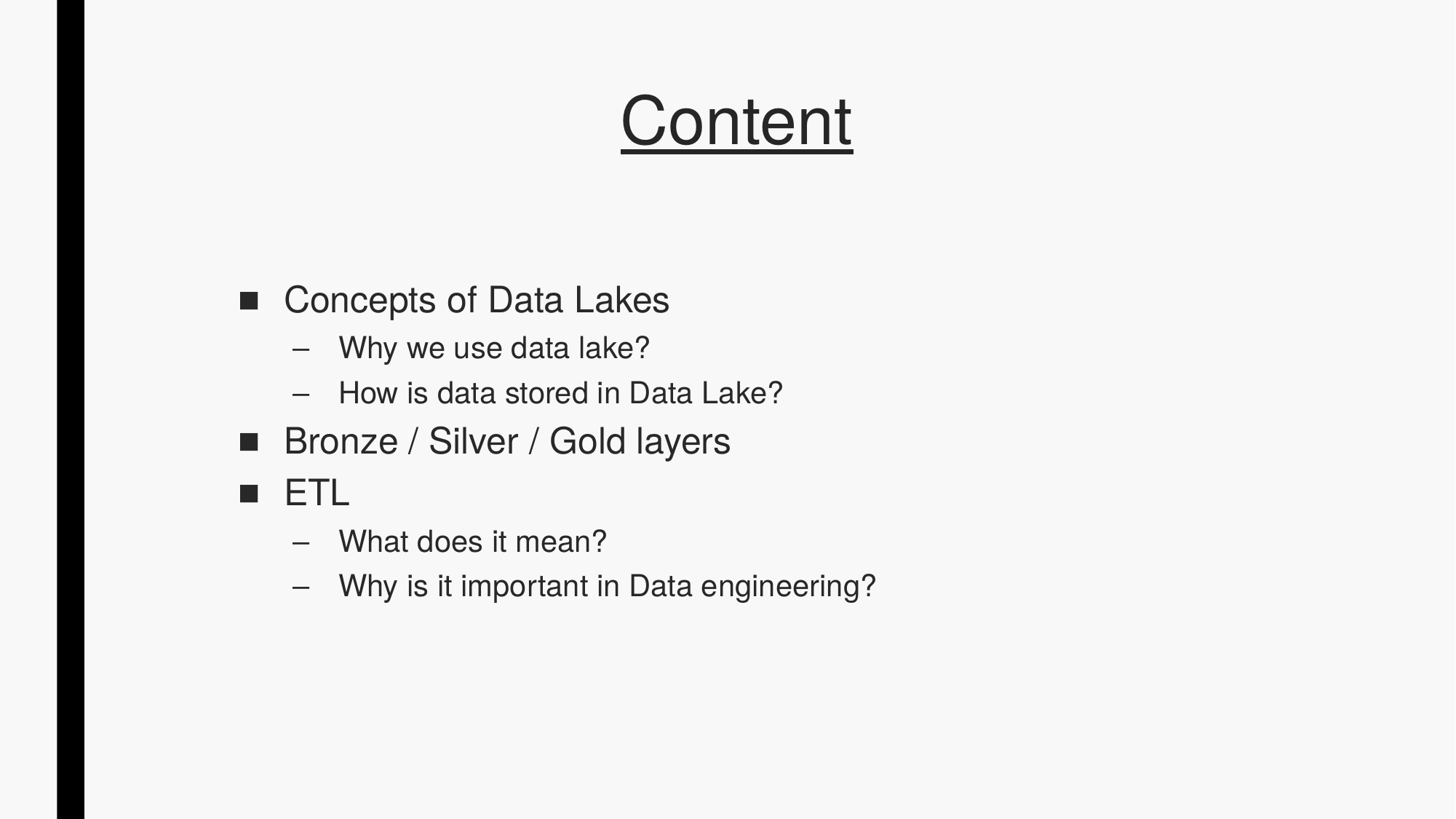

# Content
Concepts of Data Lakes
Why we use data lake?
How is data stored in Data Lake?
Bronze / Silver / Gold layers
ETL
What does it mean?
Why is it important in Data engineering?